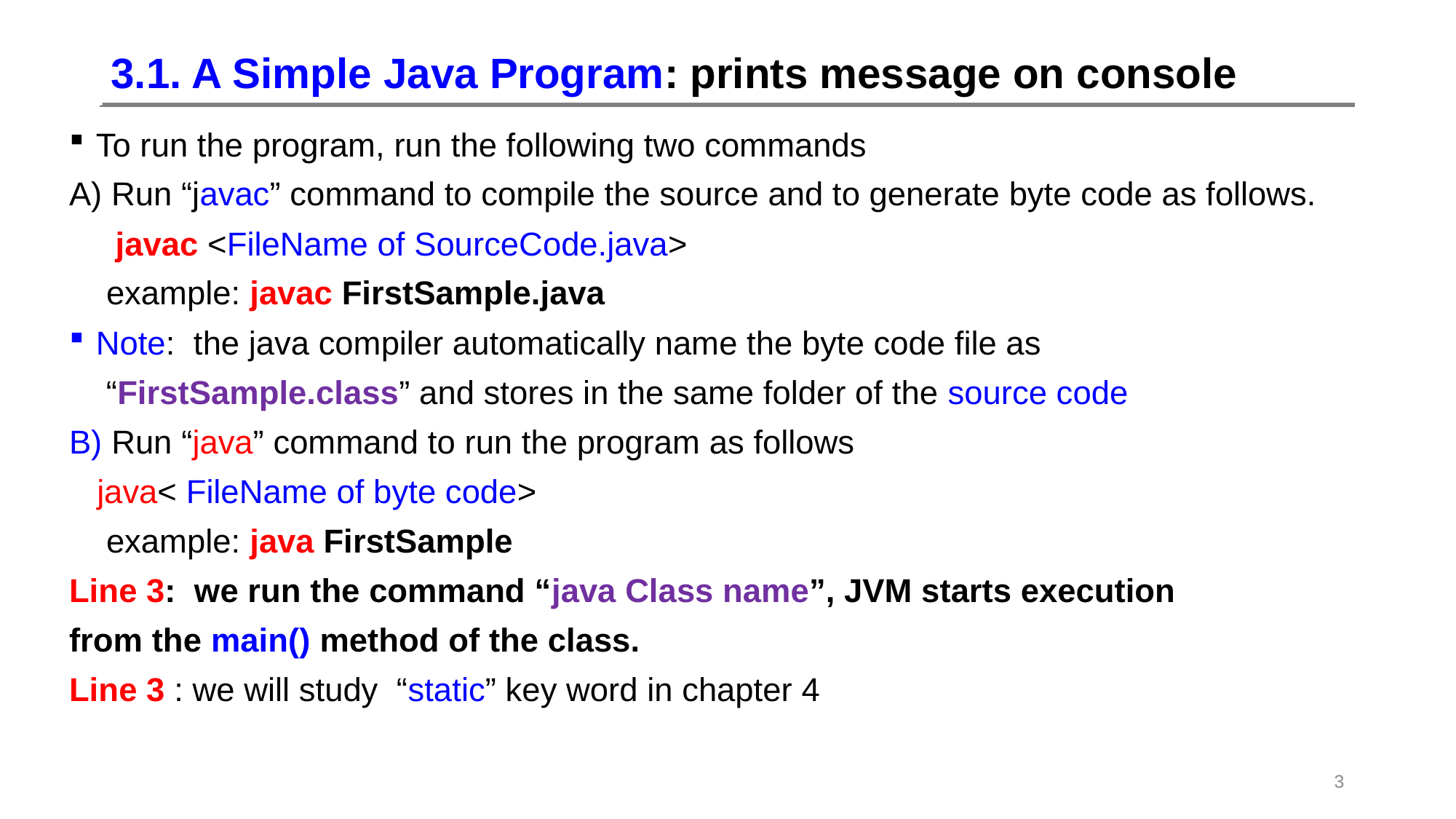

# 3.1. A Simple Java Program: prints message on console
To run the program, run the following two commands
A) Run “javac” command to compile the source and to generate byte code as follows.
     javac <FileName of SourceCode.java>
    example: javac FirstSample.java
Note:  the java compiler automatically name the byte code file as
    “FirstSample.class” and stores in the same folder of the source code
B) Run “java” command to run the program as follows
   java< FileName of byte code>
    example: java FirstSample
Line 3:  we run the command “java Class name”, JVM starts execution
from the main() method of the class.
Line 3 : we will study  “static” key word in chapter 4

3